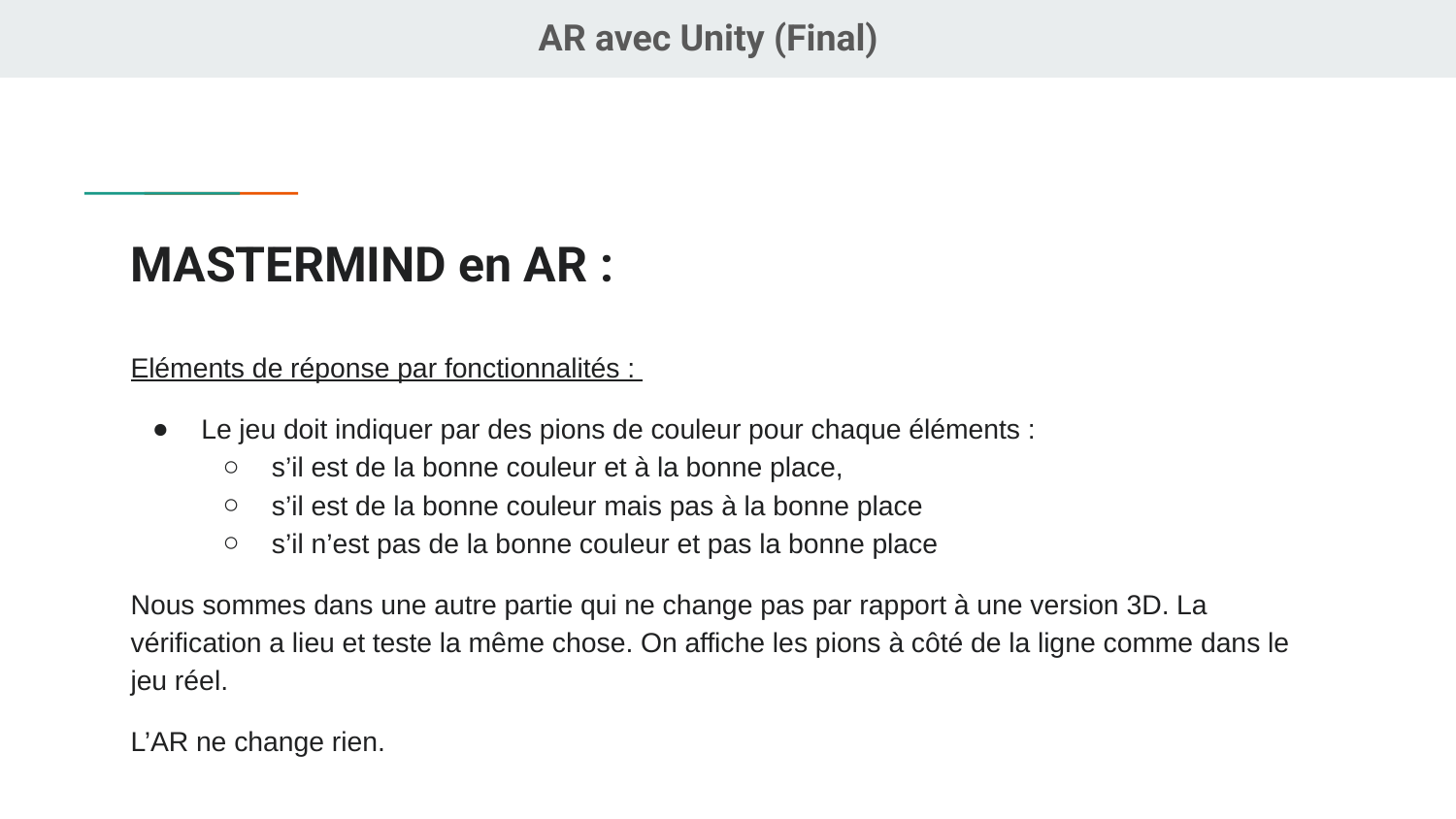

AR avec Unity (Final)
# MASTERMIND en AR :
Eléments de réponse par fonctionnalités :
Le jeu doit indiquer par des pions de couleur pour chaque éléments :
s’il est de la bonne couleur et à la bonne place,
s’il est de la bonne couleur mais pas à la bonne place
s’il n’est pas de la bonne couleur et pas la bonne place
Nous sommes dans une autre partie qui ne change pas par rapport à une version 3D. La vérification a lieu et teste la même chose. On affiche les pions à côté de la ligne comme dans le jeu réel.
L’AR ne change rien.